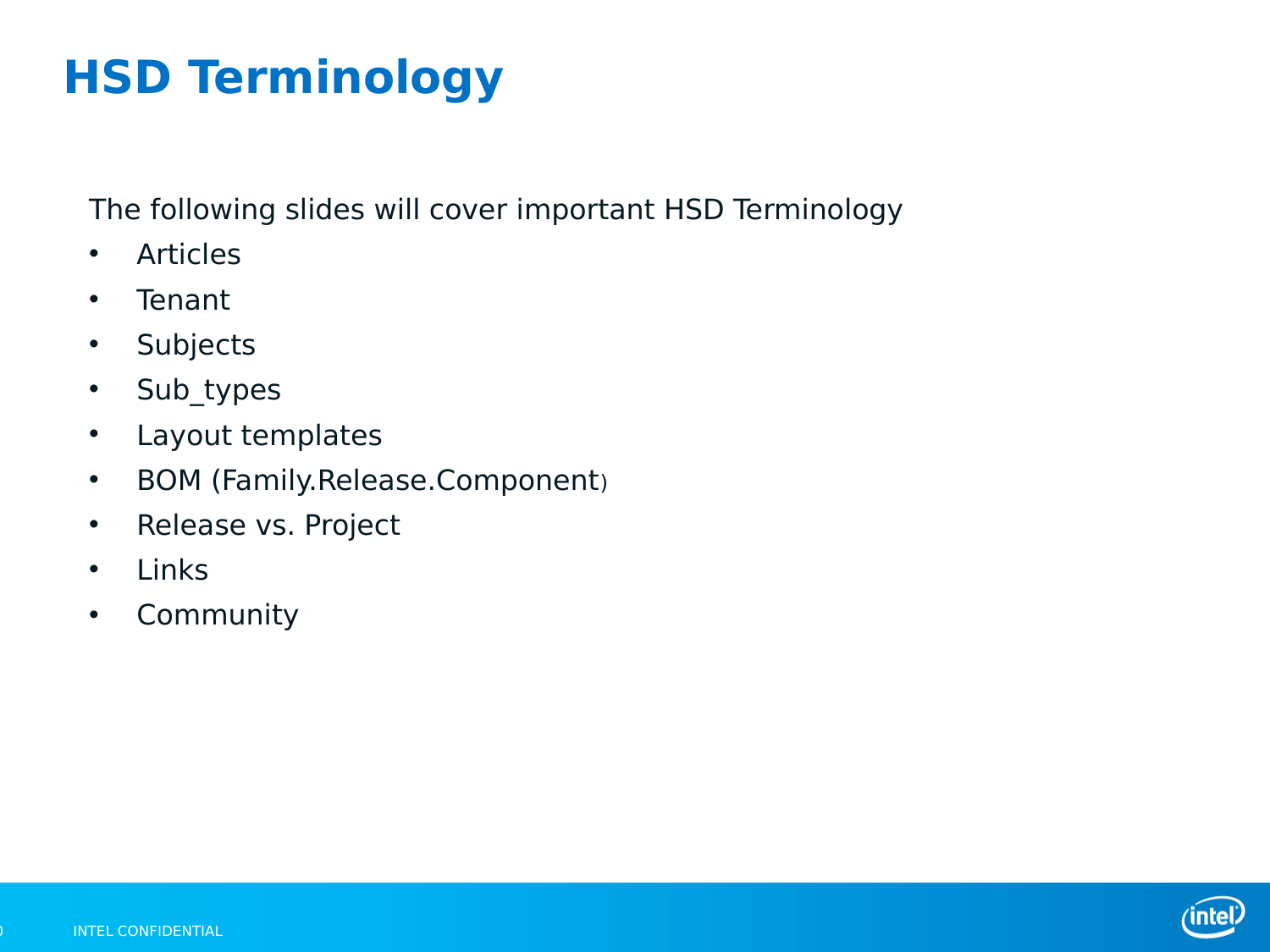

# HSD Terminology
The following slides will cover important HSD Terminology
Articles
Tenant
Subjects
Sub_types
Layout templates
BOM (Family.Release.Component)
Release vs. Project
Links
Community